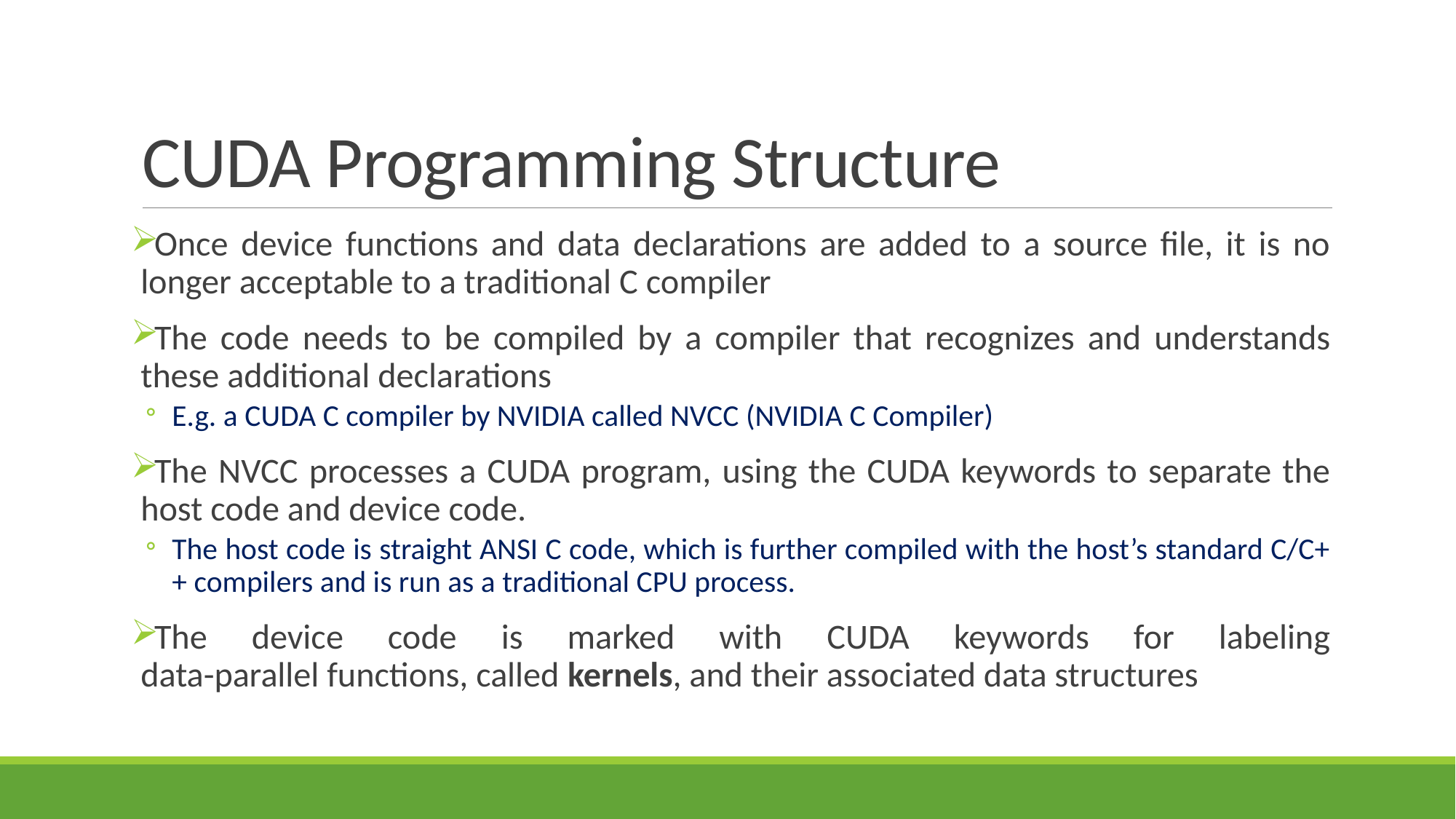

# CUDA Programming Structure
Once device functions and data declarations are added to a source file, it is no longer acceptable to a traditional C compiler
The code needs to be compiled by a compiler that recognizes and understands these additional declarations
E.g. a CUDA C compiler by NVIDIA called NVCC (NVIDIA C Compiler)
The NVCC processes a CUDA program, using the CUDA keywords to separate the host code and device code.
The host code is straight ANSI C code, which is further compiled with the host’s standard C/C++ compilers and is run as a traditional CPU process.
The device code is marked with CUDA keywords for labeling
data-parallel functions, called kernels, and their associated data structures